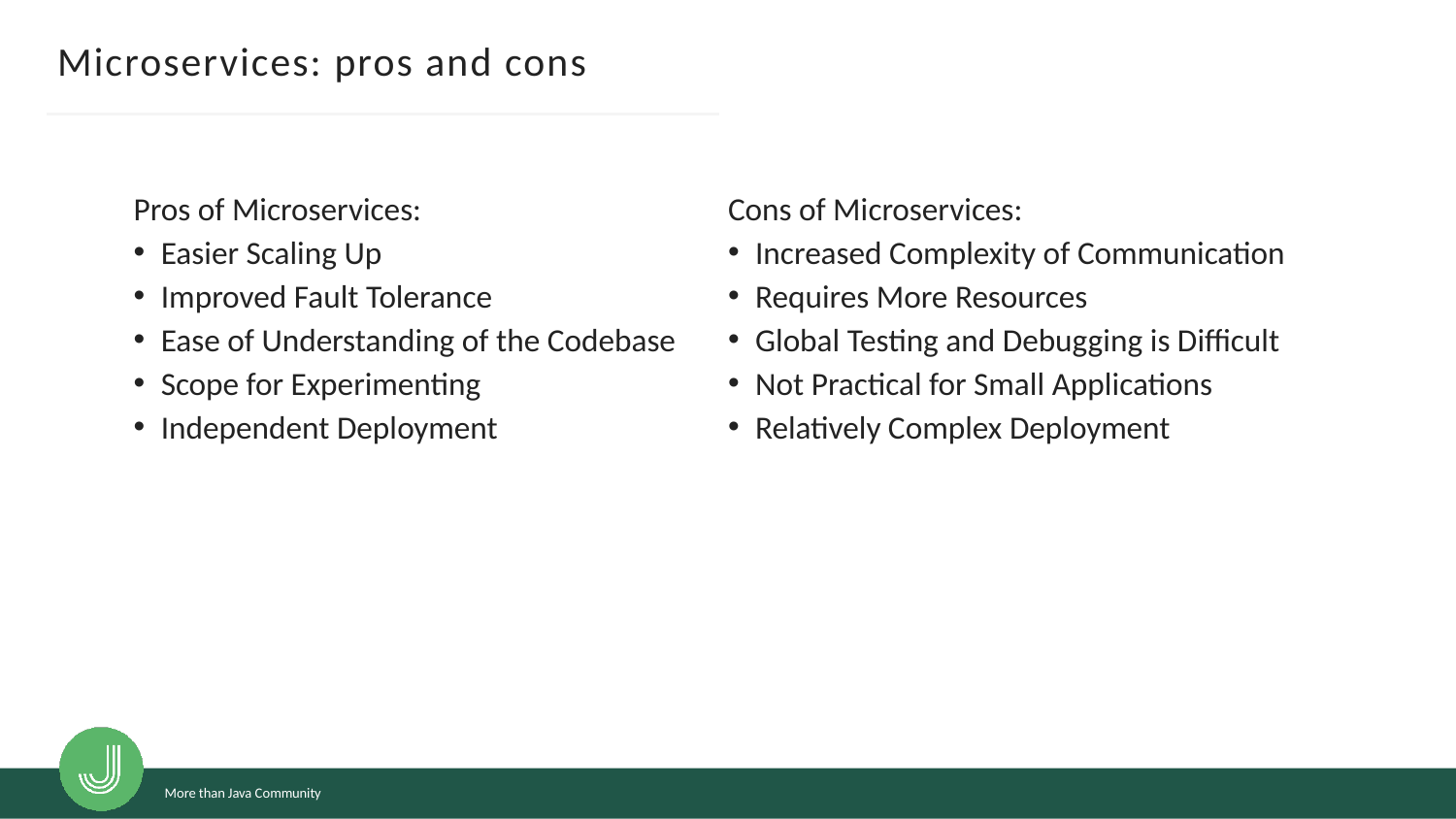

# Microservices: pros and cons
Pros of Microservices:
Easier Scaling Up
Improved Fault Tolerance
Ease of Understanding of the Codebase
Scope for Experimenting
Independent Deployment
Cons of Microservices:
Increased Complexity of Communication
Requires More Resources
Global Testing and Debugging is Difficult
Not Practical for Small Applications
Relatively Complex Deployment